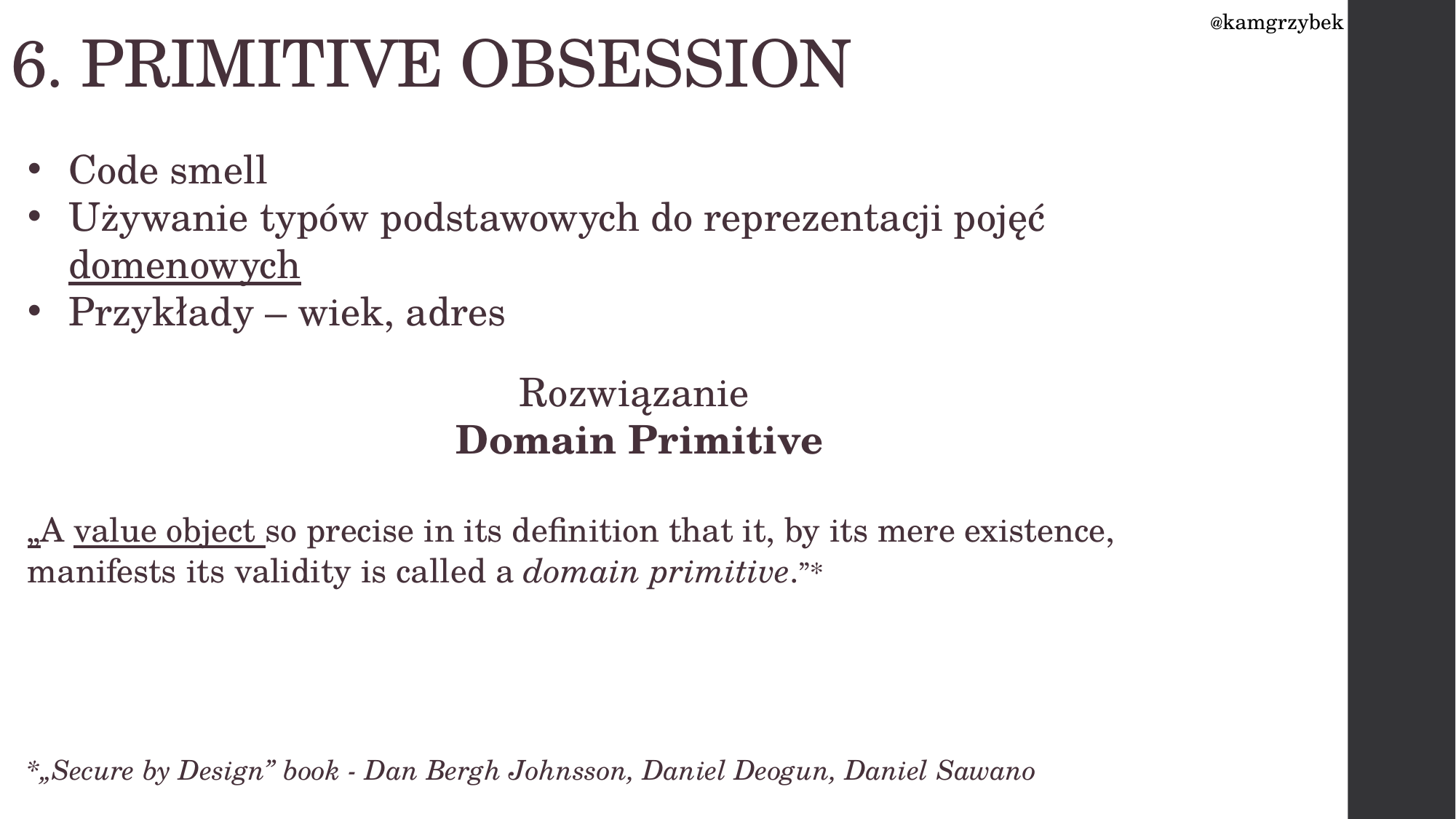

@kamgrzybek
# 6. PRIMITIVE OBSESSION
Code smell
Używanie typów podstawowych do reprezentacji pojęć domenowych
Przykłady – wiek, adres

Rozwiązanie
Domain Primitive

„A value object so precise in its definition that it, by its mere existence, manifests its validity is called a domain primitive.”*

*„Secure by Design” book - Dan Bergh Johnsson, Daniel Deogun, Daniel Sawano